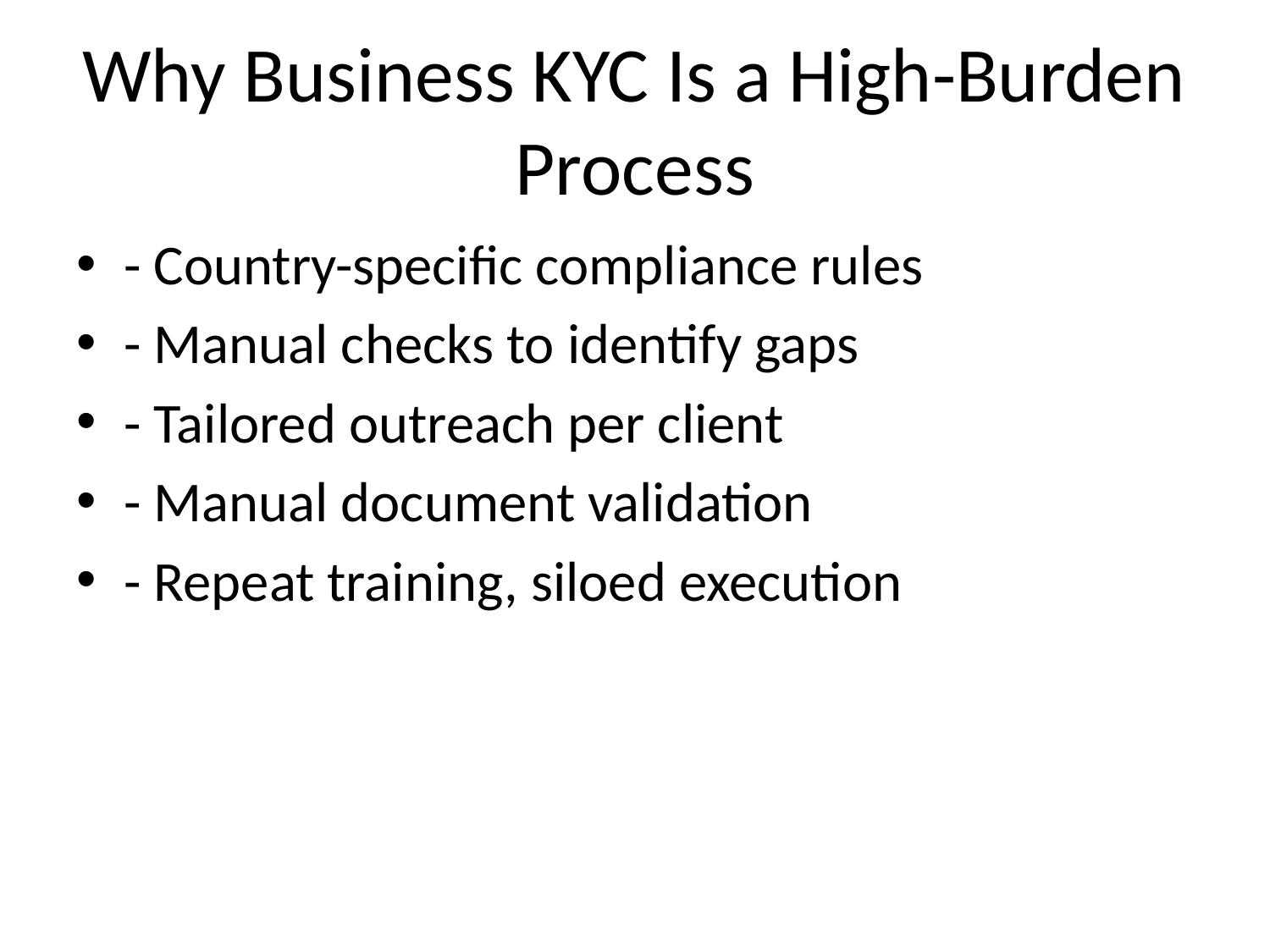

# Why Business KYC Is a High-Burden Process
- Country-specific compliance rules
- Manual checks to identify gaps
- Tailored outreach per client
- Manual document validation
- Repeat training, siloed execution